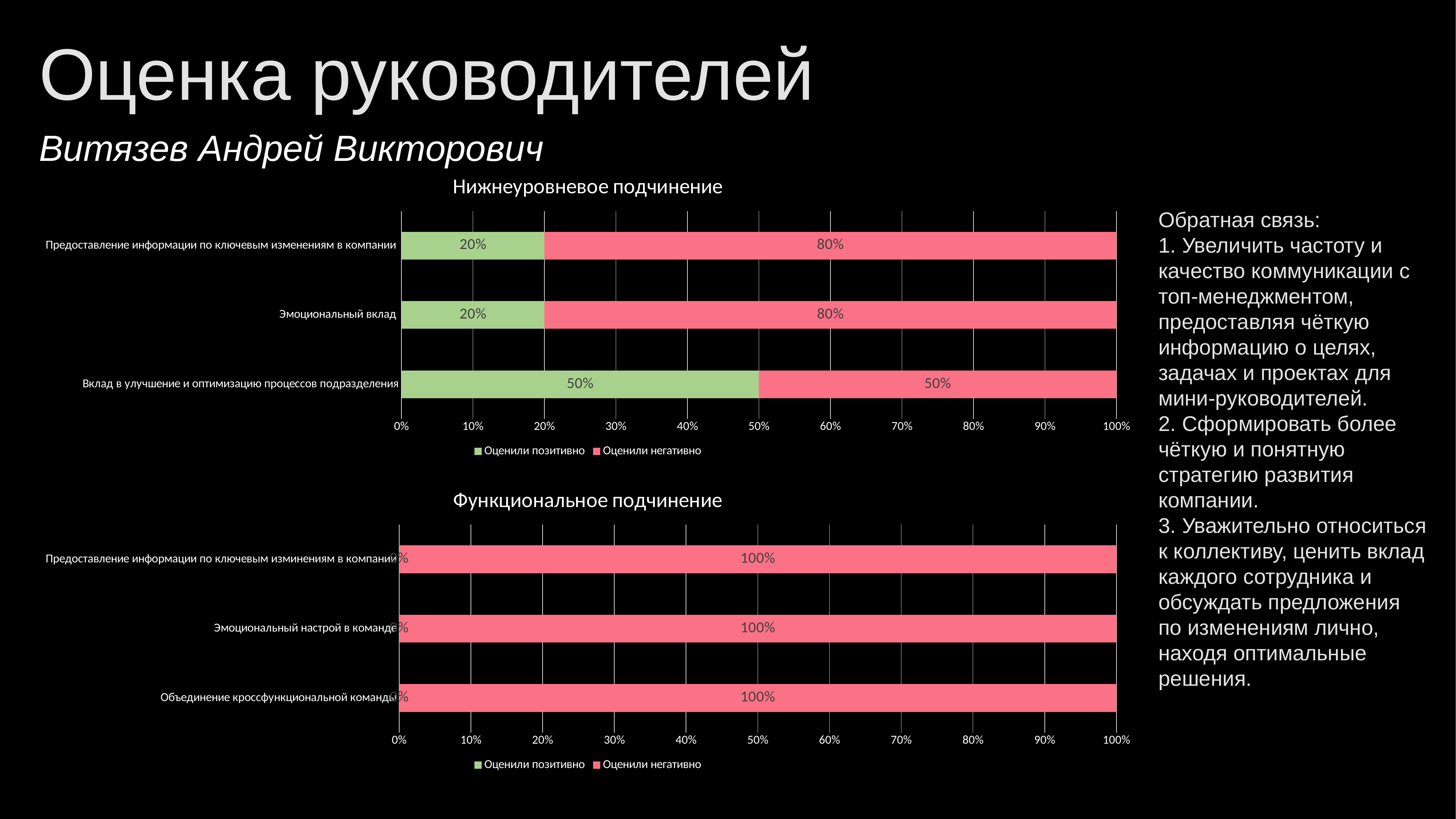

Оценка руководителей
Витязев Андрей Викторович

### Chart: Нижнеуровневое подчинение

| Category | Оценили позитивно | Оценили негативно |
|---|---|---|
| Вклад в улучшение и оптимизацию процессов подразделения | 0.5 | 0.5 |
| Эмоциональный вклад  | 0.2 | 0.8 |
| Предоставление информации по ключевым изменениям в компании  | 0.2 | 0.8 |
Обратная связь:
1. Увеличить частоту и качество коммуникации с топ-менеджментом, предоставляя чёткую информацию о целях, задачах и проектах для мини-руководителей.
2. Сформировать более чёткую и понятную стратегию развития компании.
3. Уважительно относиться к коллективу, ценить вклад каждого сотрудника и обсуждать предложения по изменениям лично, находя оптимальные решения.

### Chart: Функциональное подчинение

| Category | Оценили позитивно | Оценили негативно |
|---|---|---|
| Объединение кроссфункциональной команды | 0.0 | 1.0 |
| Эмоциональный настрой в команде | 0.0 | 1.0 |
| Предоставление информации по ключевым изминениям в компании | 0.0 | 1.0 |